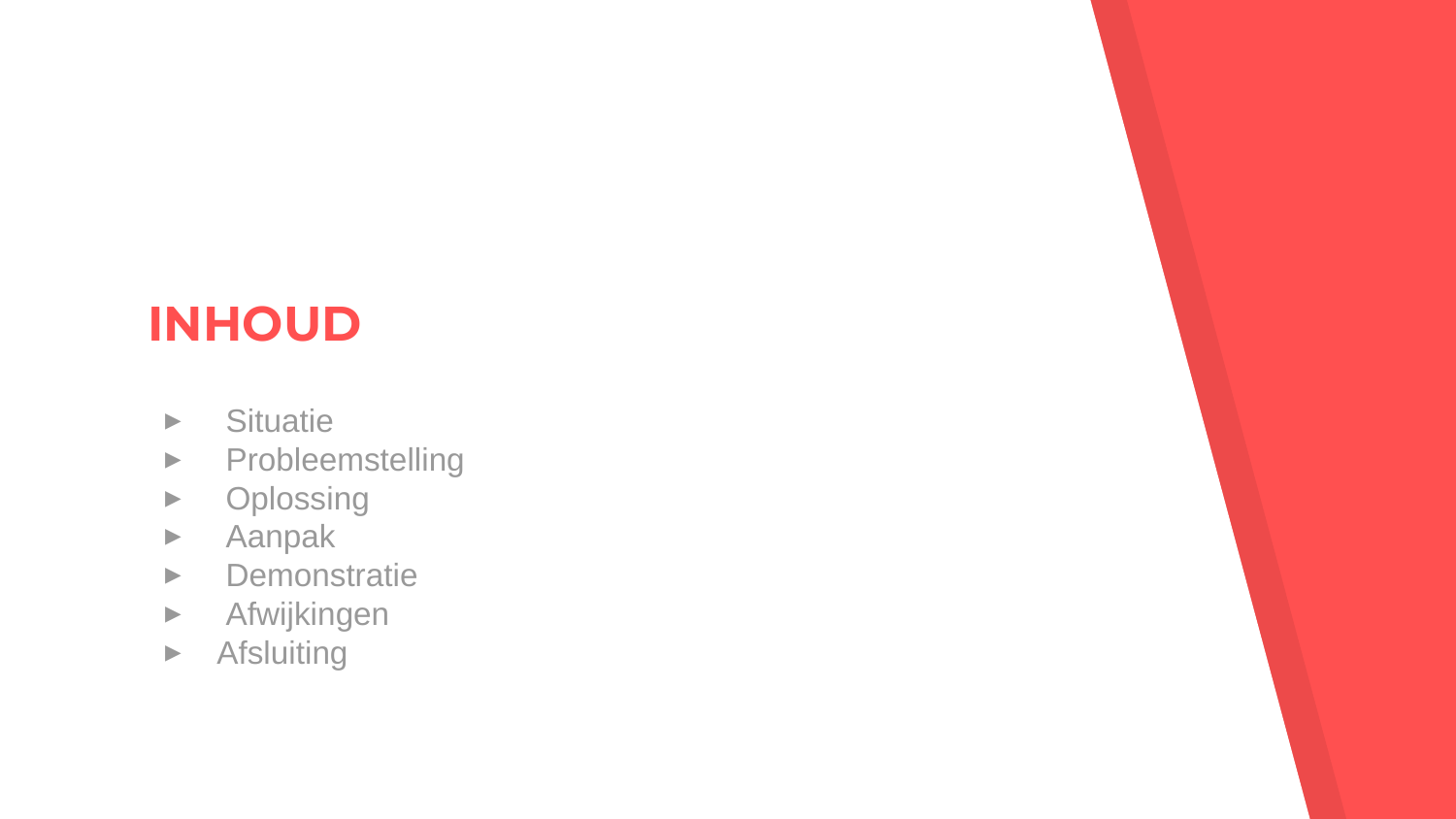

# INHOUD
 Situatie
 Probleemstelling
 Oplossing
 Aanpak
 Demonstratie
 Afwijkingen
Afsluiting